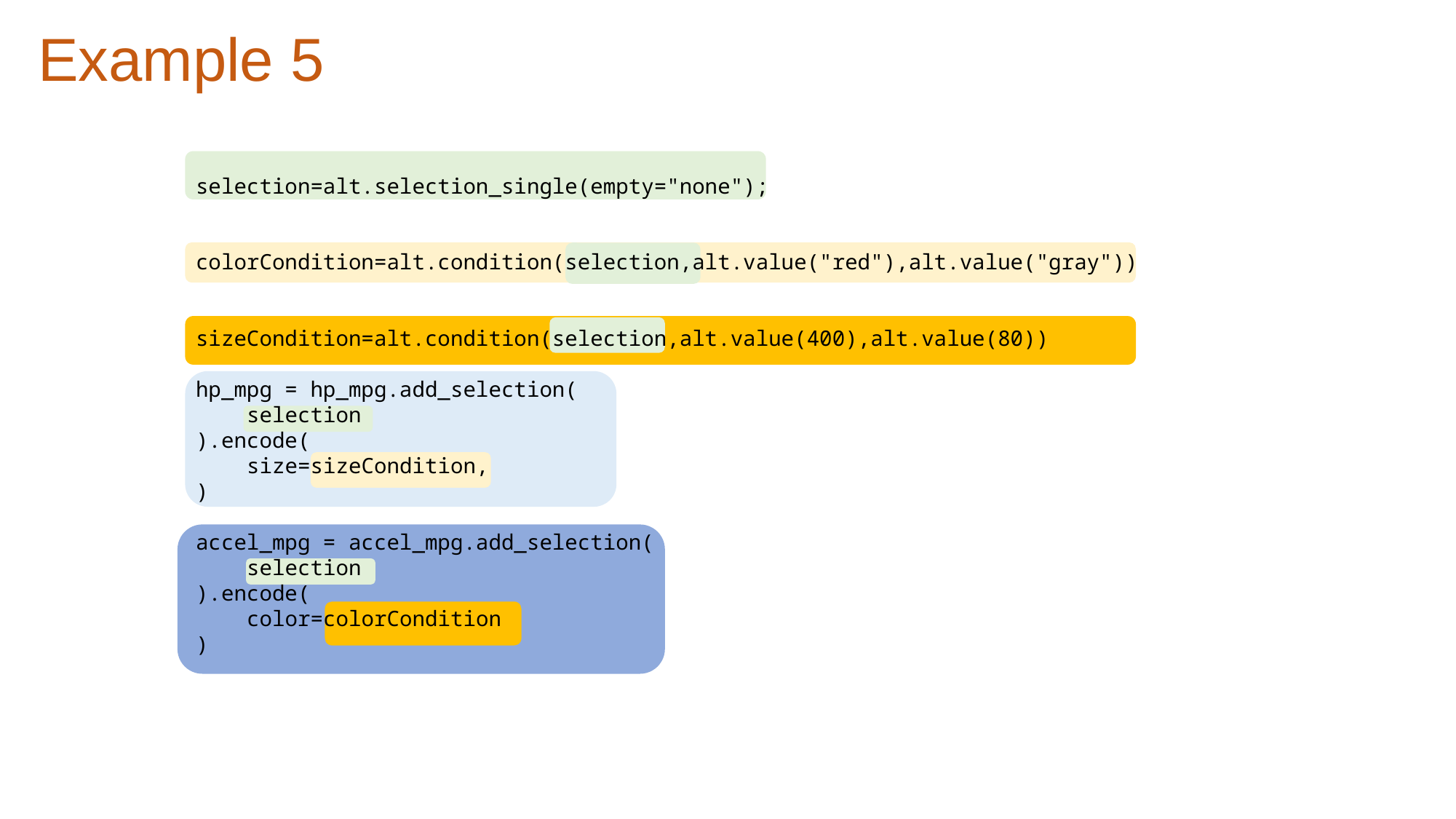

Example 5

selection=alt.selection_single(empty="none");

colorCondition=alt.condition(selection,alt.value("red"),alt.value("gray"))

sizeCondition=alt.condition(selection,alt.value(400),alt.value(80))

hp_mpg = hp_mpg.add_selection(
    selection
).encode(
    size=sizeCondition,
)

accel_mpg = accel_mpg.add_selection(
    selection
).encode(
    color=colorCondition
)

3) Binds the selection to a visualization